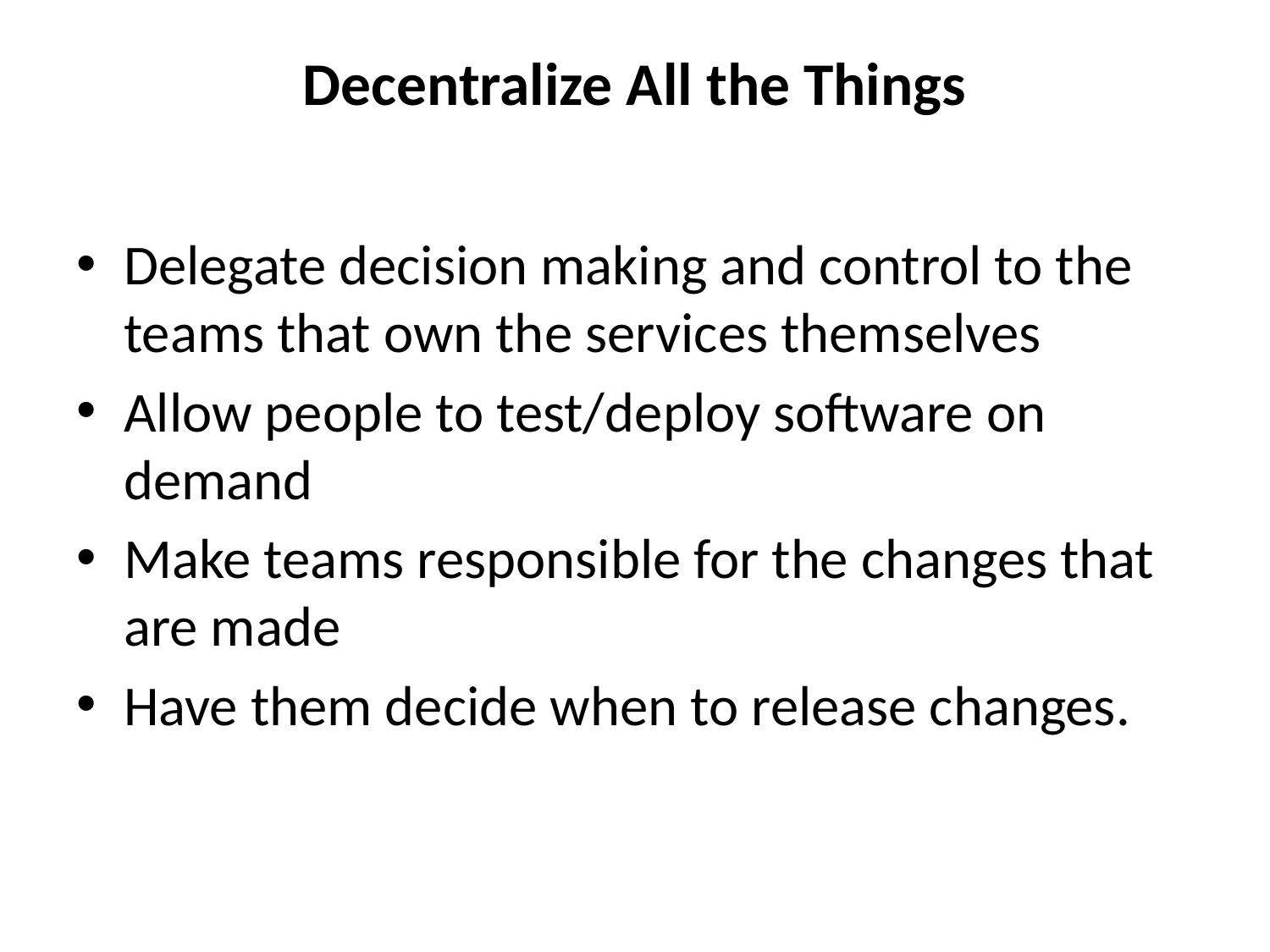

# Decentralize All the Things
Delegate decision making and control to the teams that own the services themselves
Allow people to test/deploy software on demand
Make teams responsible for the changes that are made
Have them decide when to release changes.